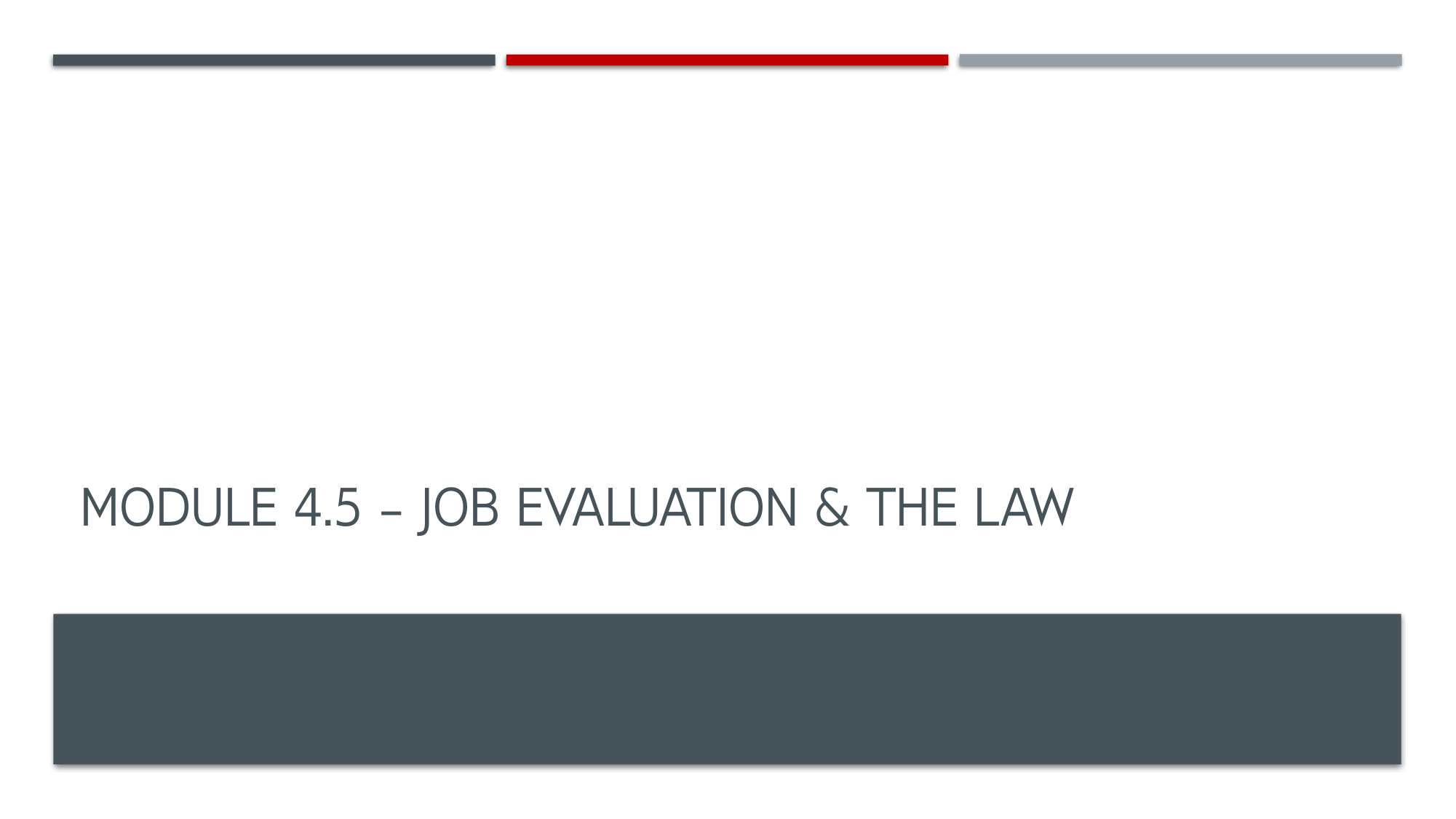

# Module 4.5 – Job Evaluation & The Law